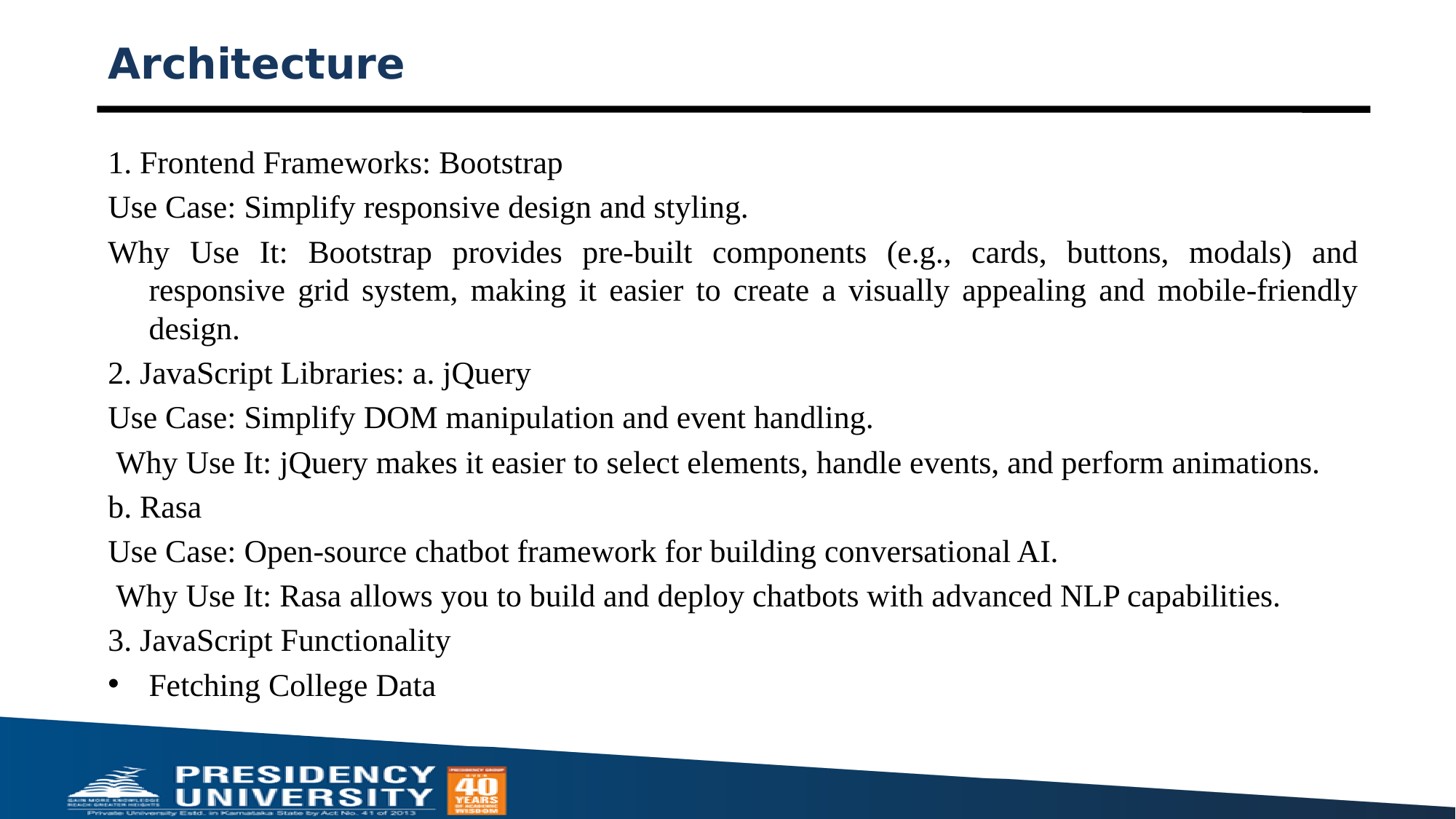

# Architecture
1. Frontend Frameworks: Bootstrap
Use Case: Simplify responsive design and styling.
Why Use It: Bootstrap provides pre-built components (e.g., cards, buttons, modals) and responsive grid system, making it easier to create a visually appealing and mobile-friendly design.
2. JavaScript Libraries: a. jQuery
Use Case: Simplify DOM manipulation and event handling.
 Why Use It: jQuery makes it easier to select elements, handle events, and perform animations.
b. Rasa
Use Case: Open-source chatbot framework for building conversational AI.
 Why Use It: Rasa allows you to build and deploy chatbots with advanced NLP capabilities.
3. JavaScript Functionality
Fetching College Data